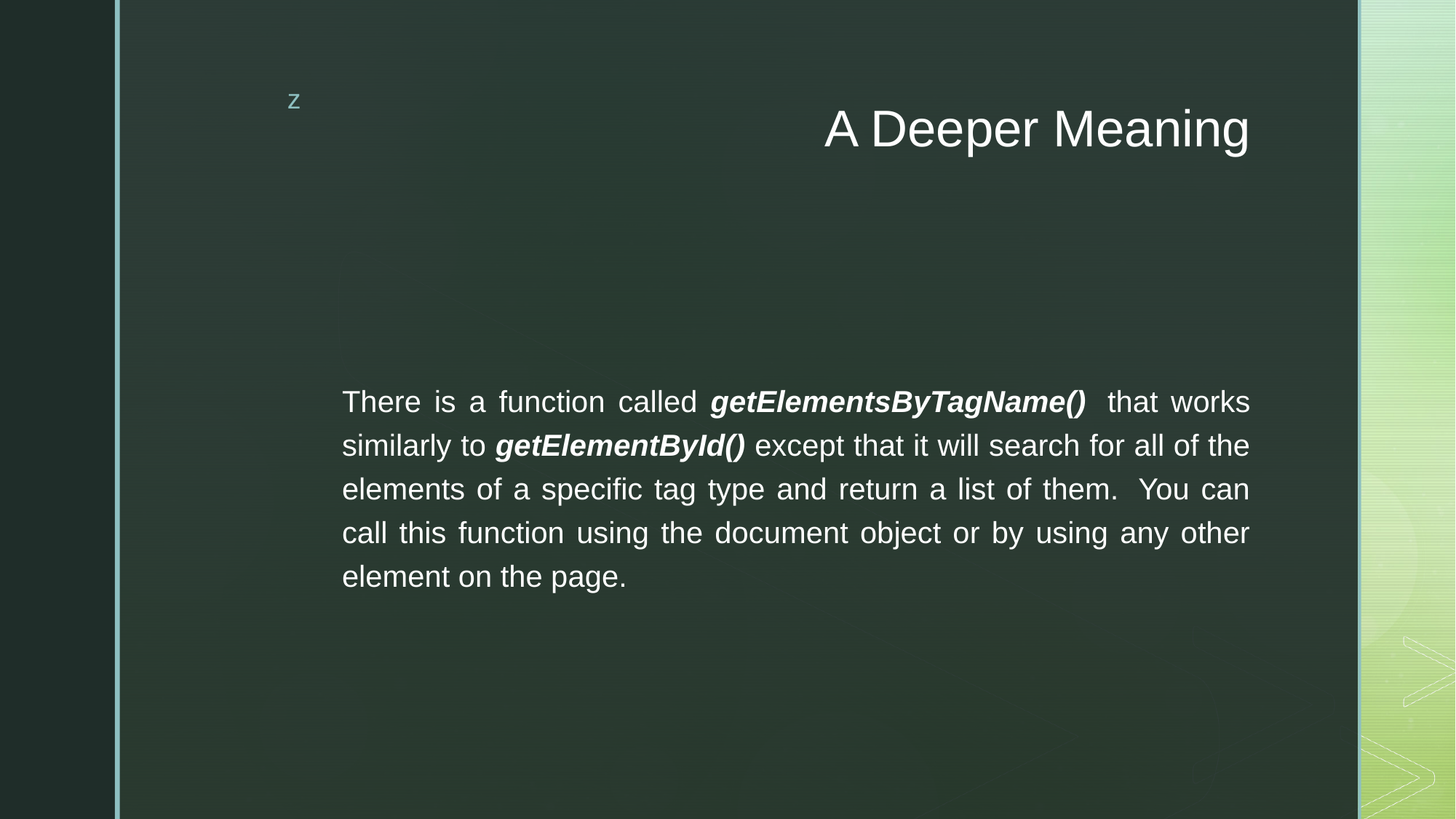

# A Deeper Meaning
There is a function called getElementsByTagName()  that works similarly to getElementById() except that it will search for all of the elements of a specific tag type and return a list of them.  You can call this function using the document object or by using any other element on the page.